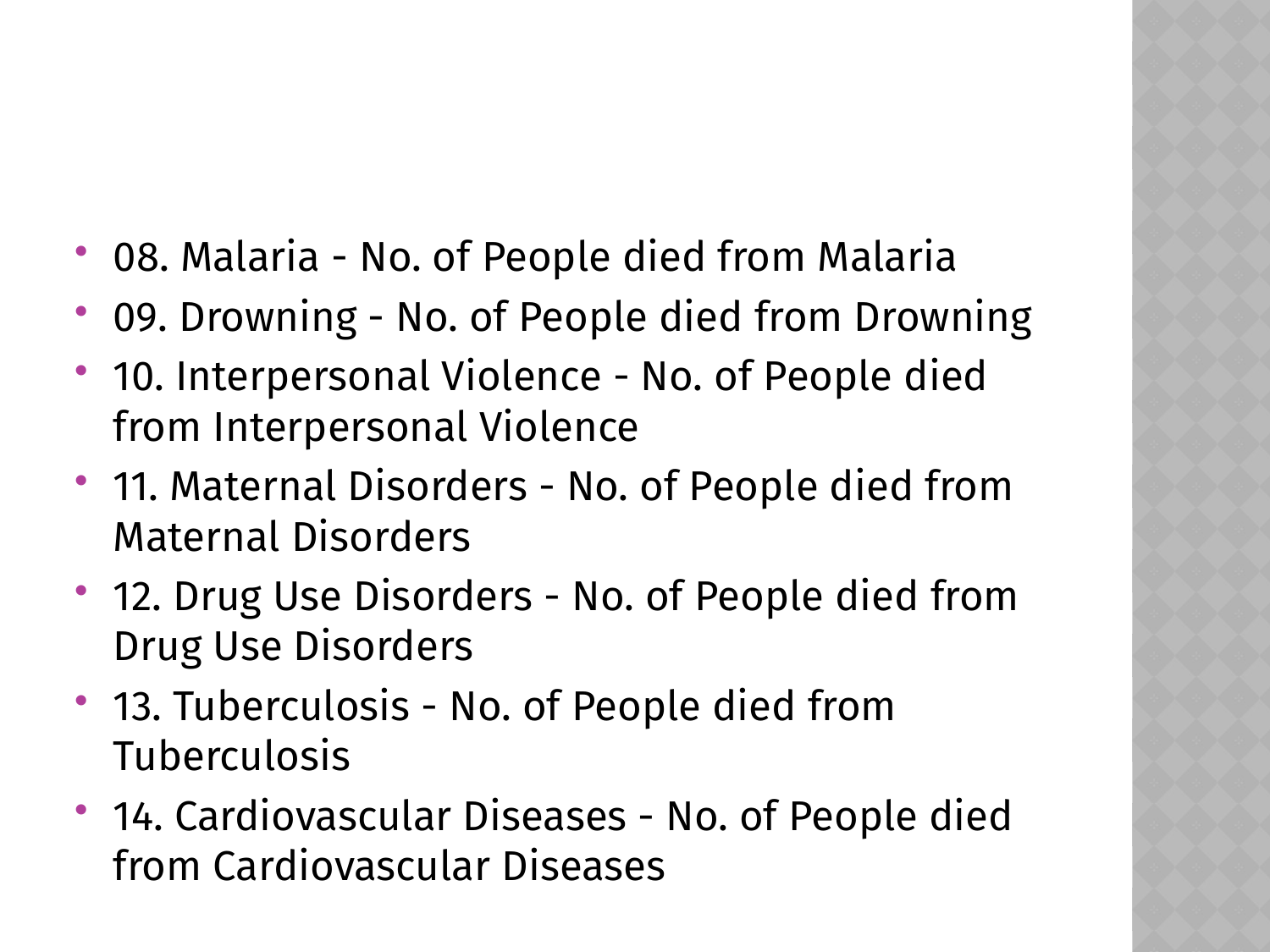

#
08. Malaria - No. of People died from Malaria
09. Drowning - No. of People died from Drowning
10. Interpersonal Violence - No. of People died from Interpersonal Violence
11. Maternal Disorders - No. of People died from Maternal Disorders
12. Drug Use Disorders - No. of People died from Drug Use Disorders
13. Tuberculosis - No. of People died from Tuberculosis
14. Cardiovascular Diseases - No. of People died from Cardiovascular Diseases